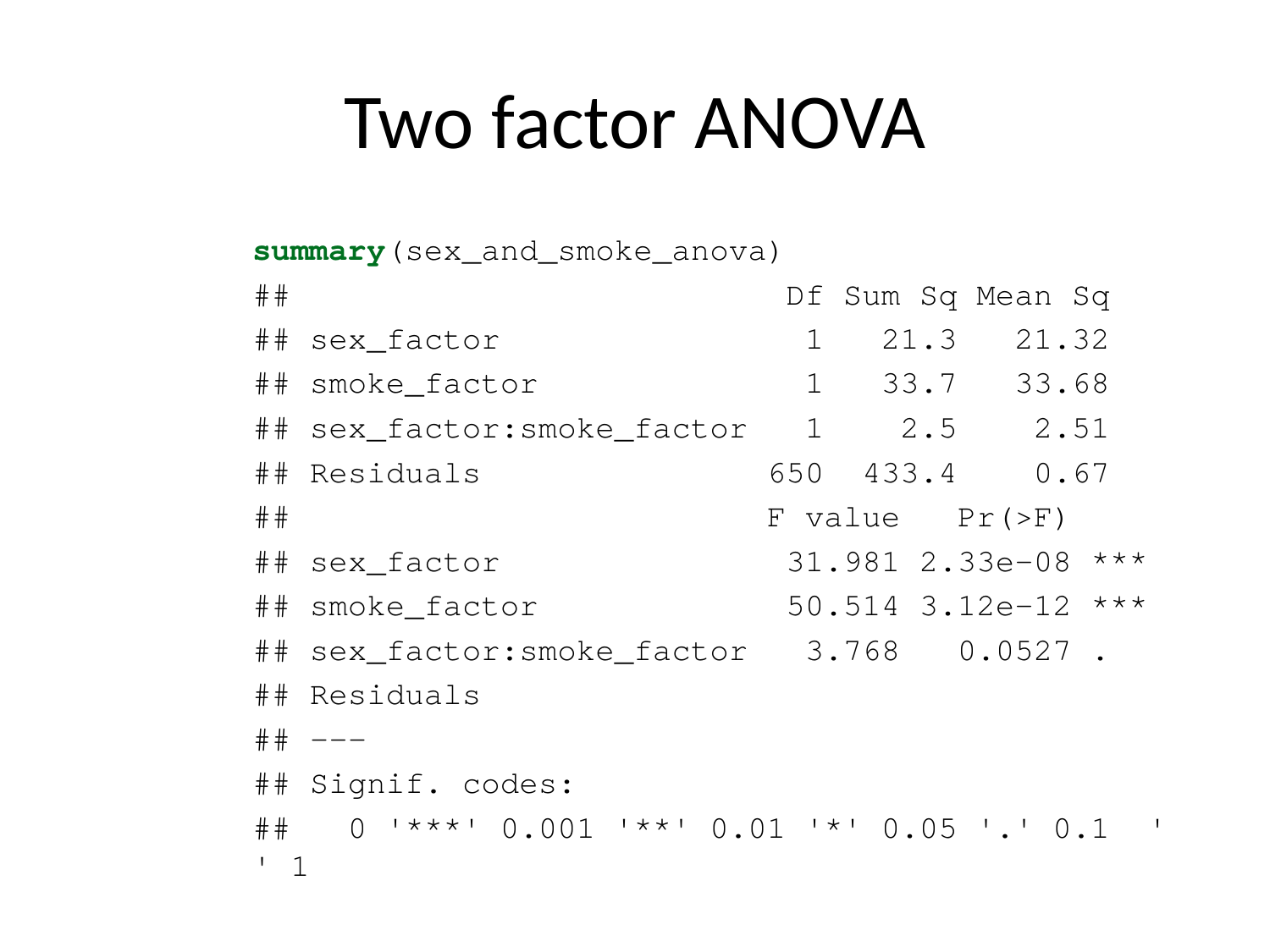

# Two factor ANOVA
summary(sex_and_smoke_anova)
##                          Df Sum Sq Mean Sq
## sex_factor                1   21.3   21.32
## smoke_factor              1   33.7   33.68
## sex_factor:smoke_factor   1    2.5    2.51
## Residuals               650  433.4    0.67
##                         F value   Pr(>F)
## sex_factor               31.981 2.33e-08 ***
## smoke_factor             50.514 3.12e-12 ***
## sex_factor:smoke_factor   3.768   0.0527 .
## Residuals
## ---
## Signif. codes:
##   0 '***' 0.001 '**' 0.01 '*' 0.05 '.' 0.1  ' ' 1